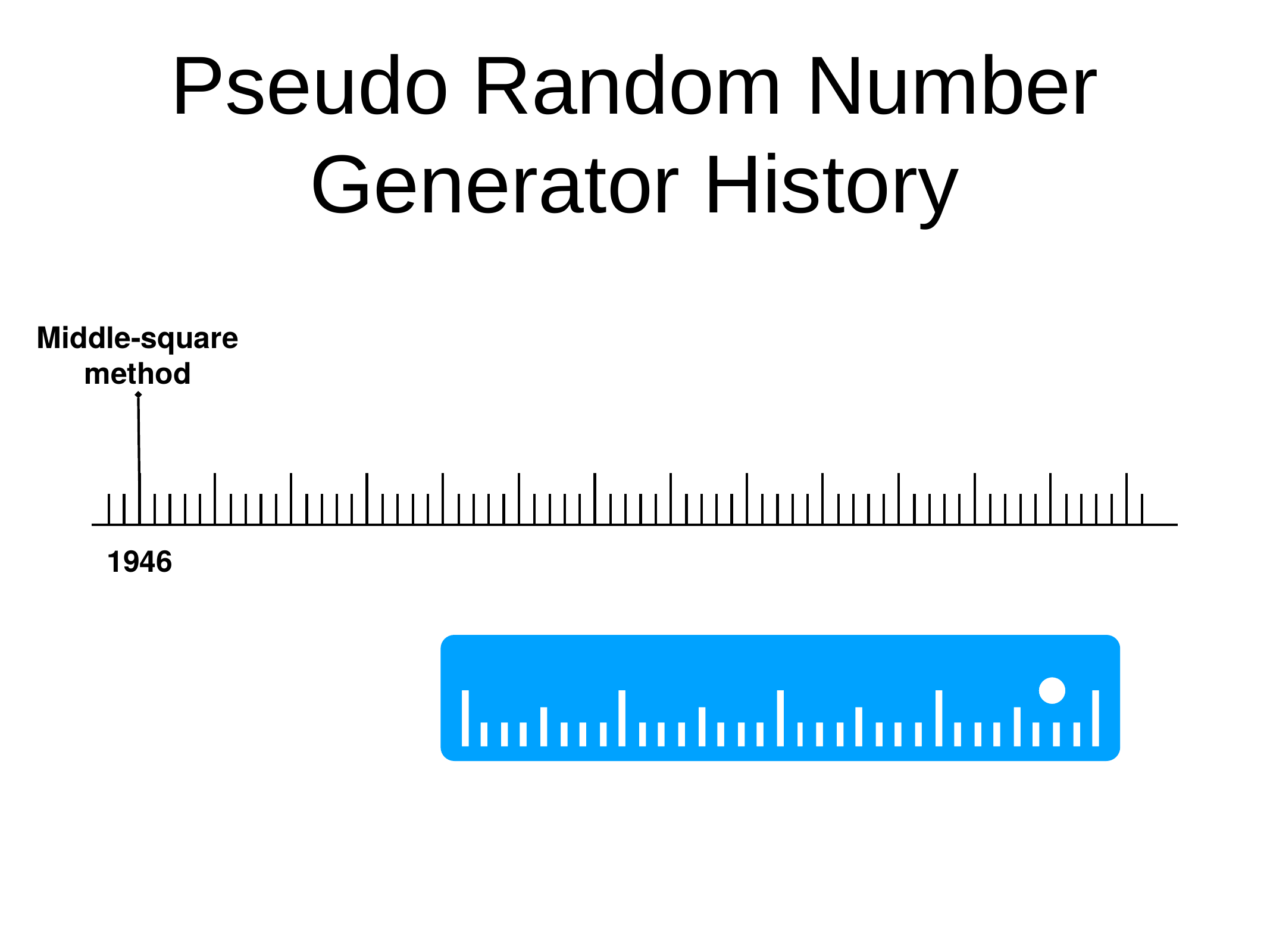

# Pseudo Random Number Generator History
Middle-square method

1946